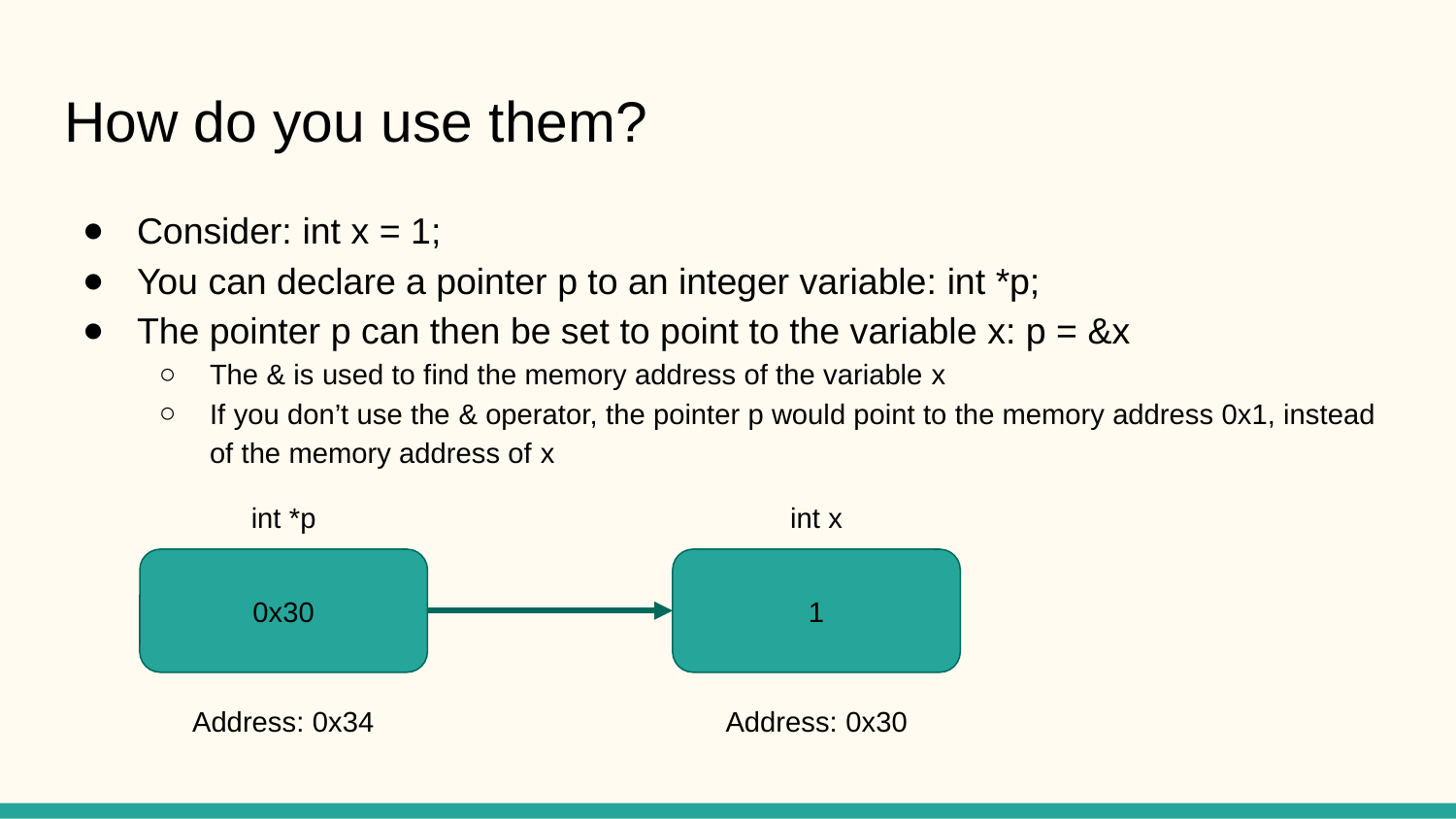

# How do you use them?

Consider: int x = 1;
You can declare a pointer p to an integer variable: int *p;
The pointer p can then be set to point to the variable x: p = &x
The & is used to find the memory address of the variable x
If you don’t use the & operator, the pointer p would point to the memory address 0x1, instead of the memory address of x
int *p
int x
0x30
1
Address: 0x34
Address: 0x30